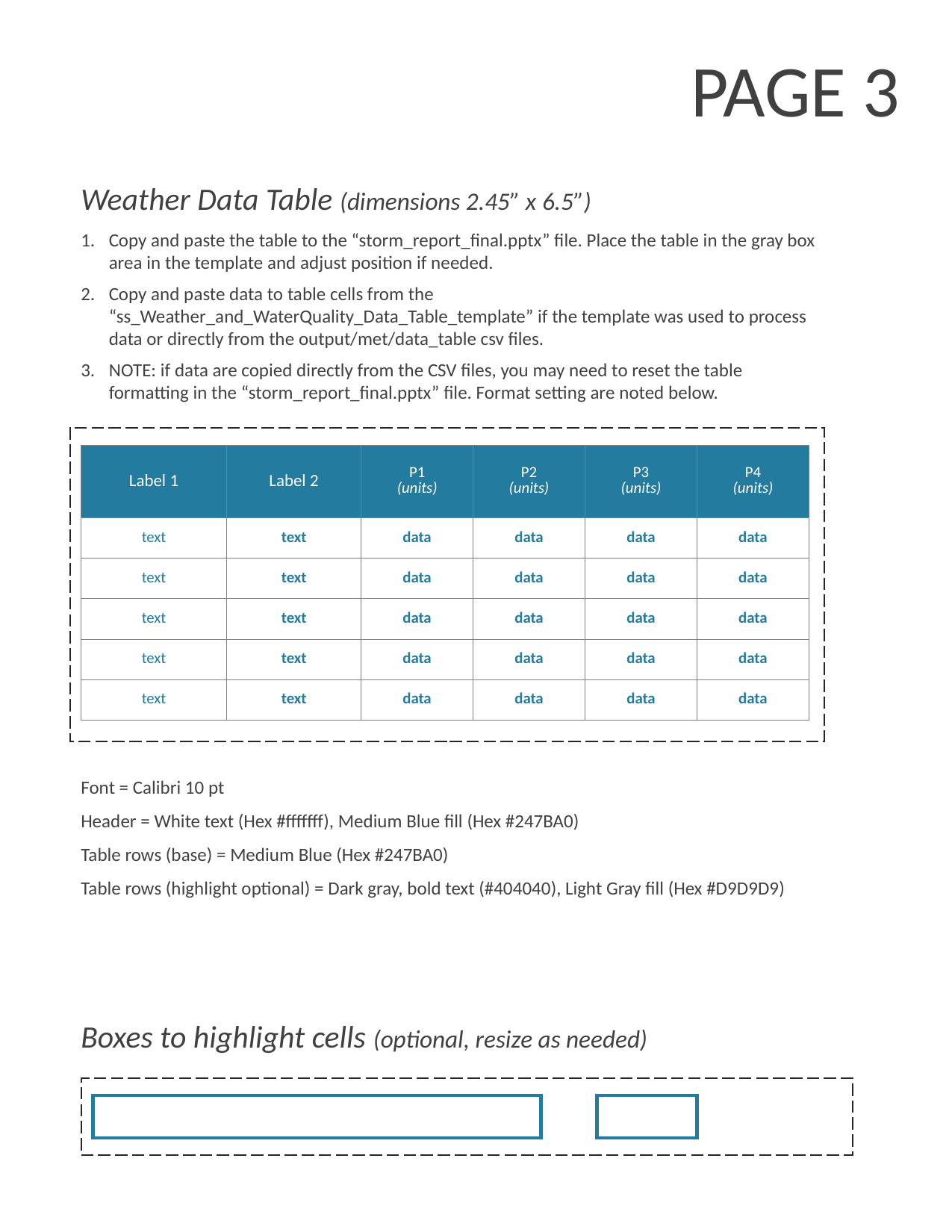

PAGE 3
Weather Data Table (dimensions 2.45” x 6.5”)
Copy and paste the table to the “storm_report_final.pptx” file. Place the table in the gray box area in the template and adjust position if needed.
Copy and paste data to table cells from the “ss_Weather_and_WaterQuality_Data_Table_template” if the template was used to process data or directly from the output/met/data_table csv files.
NOTE: if data are copied directly from the CSV files, you may need to reset the table formatting in the “storm_report_final.pptx” file. Format setting are noted below.

| Label 1 | Label 2 | P1 (units) | P2 (units) | P3 (units) | P4 (units) |
| --- | --- | --- | --- | --- | --- |
| text | text | data | data | data | data |
| text | text | data | data | data | data |
| text | text | data | data | data | data |
| text | text | data | data | data | data |
| text | text | data | data | data | data |
Font = Calibri 10 pt
Header = White text (Hex #fffffff), Medium Blue fill (Hex #247BA0)
Table rows (base) = Medium Blue (Hex #247BA0)
Table rows (highlight optional) = Dark gray, bold text (#404040), Light Gray fill (Hex #D9D9D9)

Boxes to highlight cells (optional, resize as needed)